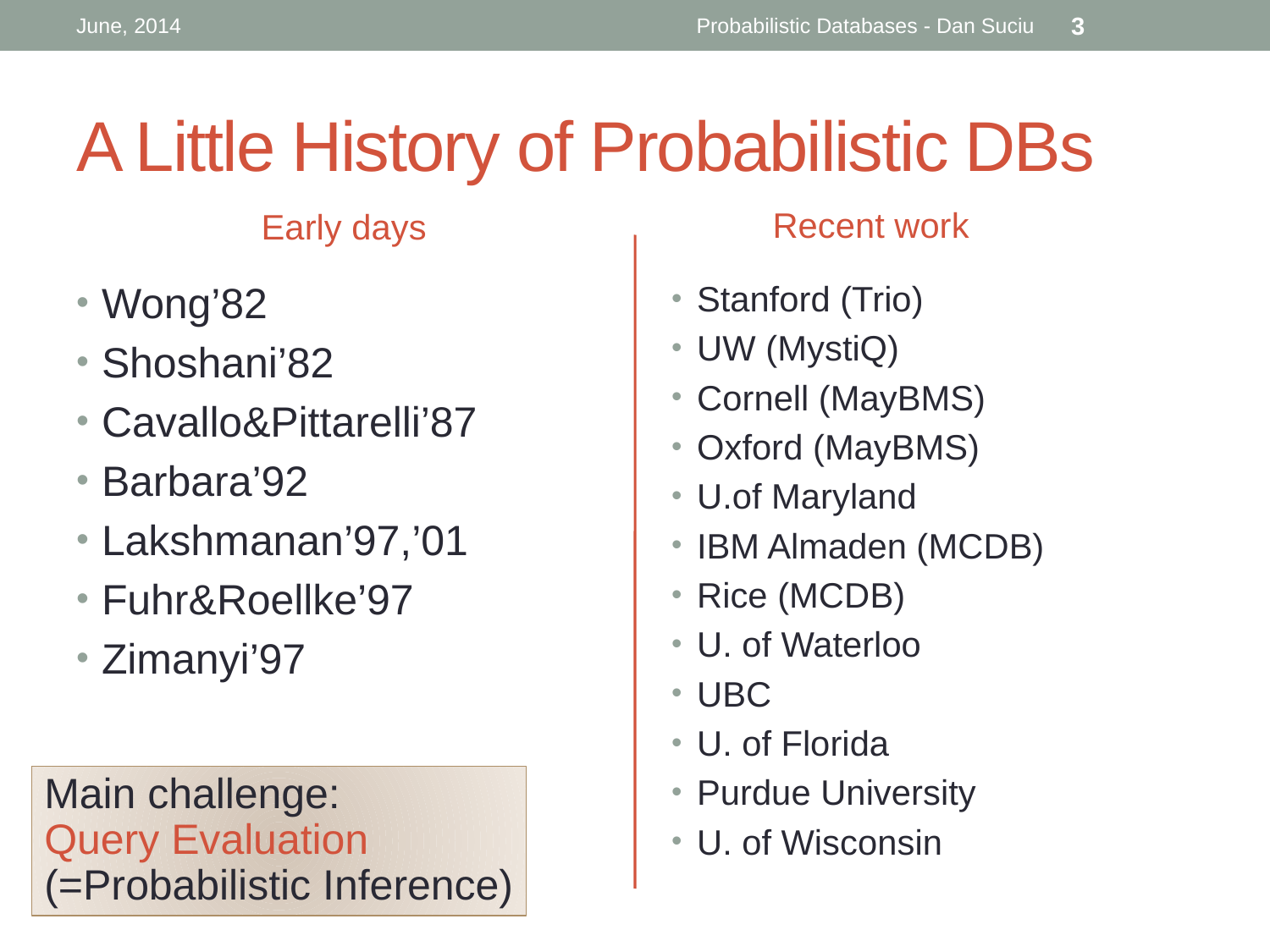

June, 2014
Probabilistic Databases - Dan Suciu
3
# A Little History of Probabilistic DBs
Recent work
Early days
Stanford (Trio)
UW (MystiQ)
Cornell (MayBMS)
Oxford (MayBMS)
U.of Maryland
IBM Almaden (MCDB)
Rice (MCDB)
U. of Waterloo
UBC
U. of Florida
Purdue University
U. of Wisconsin
Wong’82
Shoshani’82
Cavallo&Pittarelli’87
Barbara’92
Lakshmanan’97,’01
Fuhr&Roellke’97
Zimanyi’97

Main challenge:
Query Evaluation
(=Probabilistic Inference)